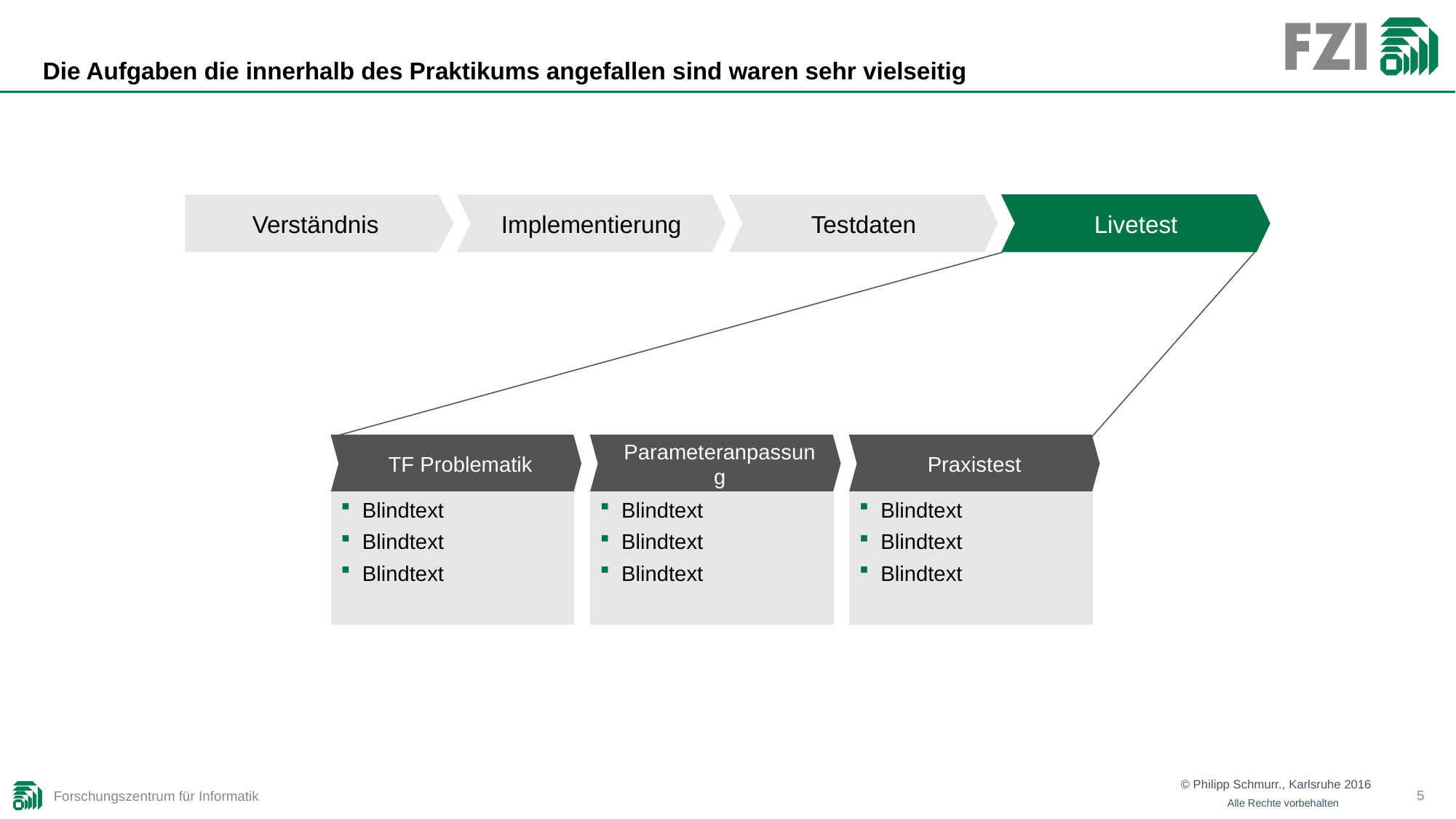

# Die Aufgaben die innerhalb des Praktikums angefallen sind waren sehr vielseitig
Verständnis
Implementierung
Testdaten
Livetest

TF Problematik
Parameteranpassung
Praxistest
Blindtext
Blindtext
Blindtext
Blindtext
Blindtext
Blindtext
Blindtext
Blindtext
Blindtext
5